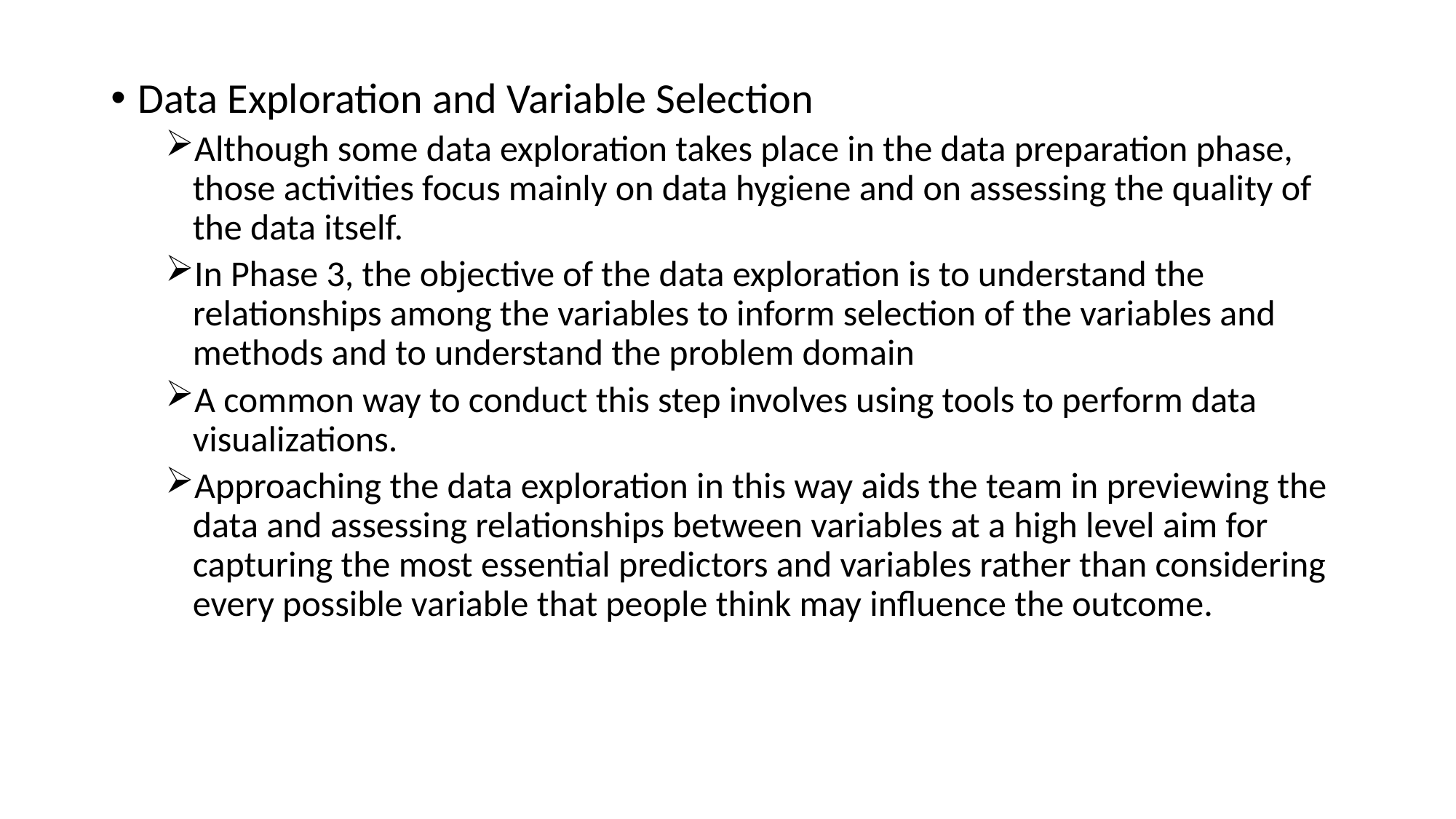

Data Exploration and Variable Selection
Although some data exploration takes place in the data preparation phase, those activities focus mainly on data hygiene and on assessing the quality of the data itself.
In Phase 3, the objective of the data exploration is to understand the relationships among the variables to inform selection of the variables and methods and to understand the problem domain
A common way to conduct this step involves using tools to perform data visualizations.
Approaching the data exploration in this way aids the team in previewing the data and assessing relationships between variables at a high level aim for capturing the most essential predictors and variables rather than considering every possible variable that people think may influence the outcome.